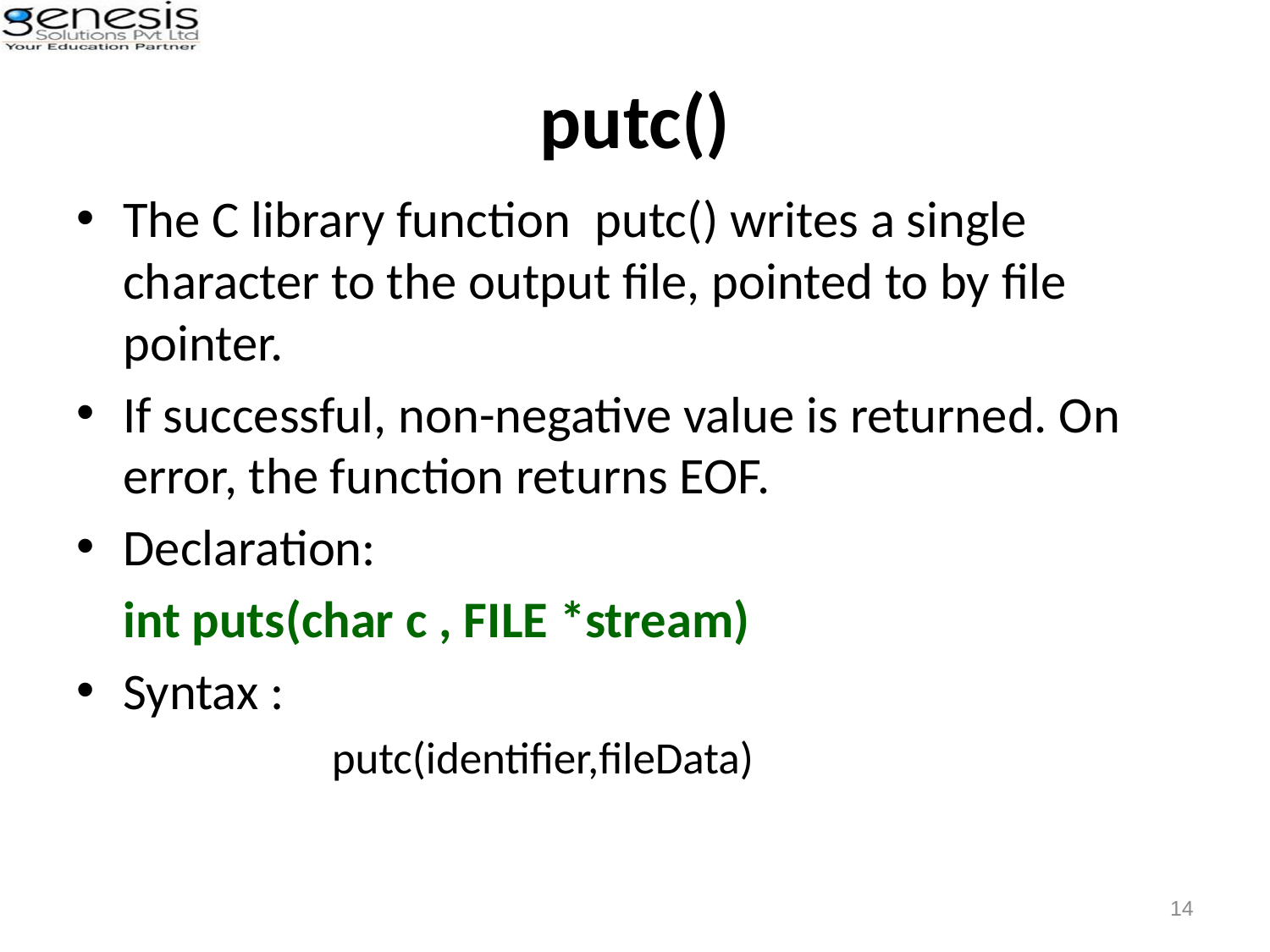

# putc()
The C library function  putc() writes a single character to the output file, pointed to by file pointer.
If successful, non-negative value is returned. On error, the function returns EOF.
Declaration:
		int puts(char c , FILE *stream)
Syntax :
                   putc(identifier,fileData)
14